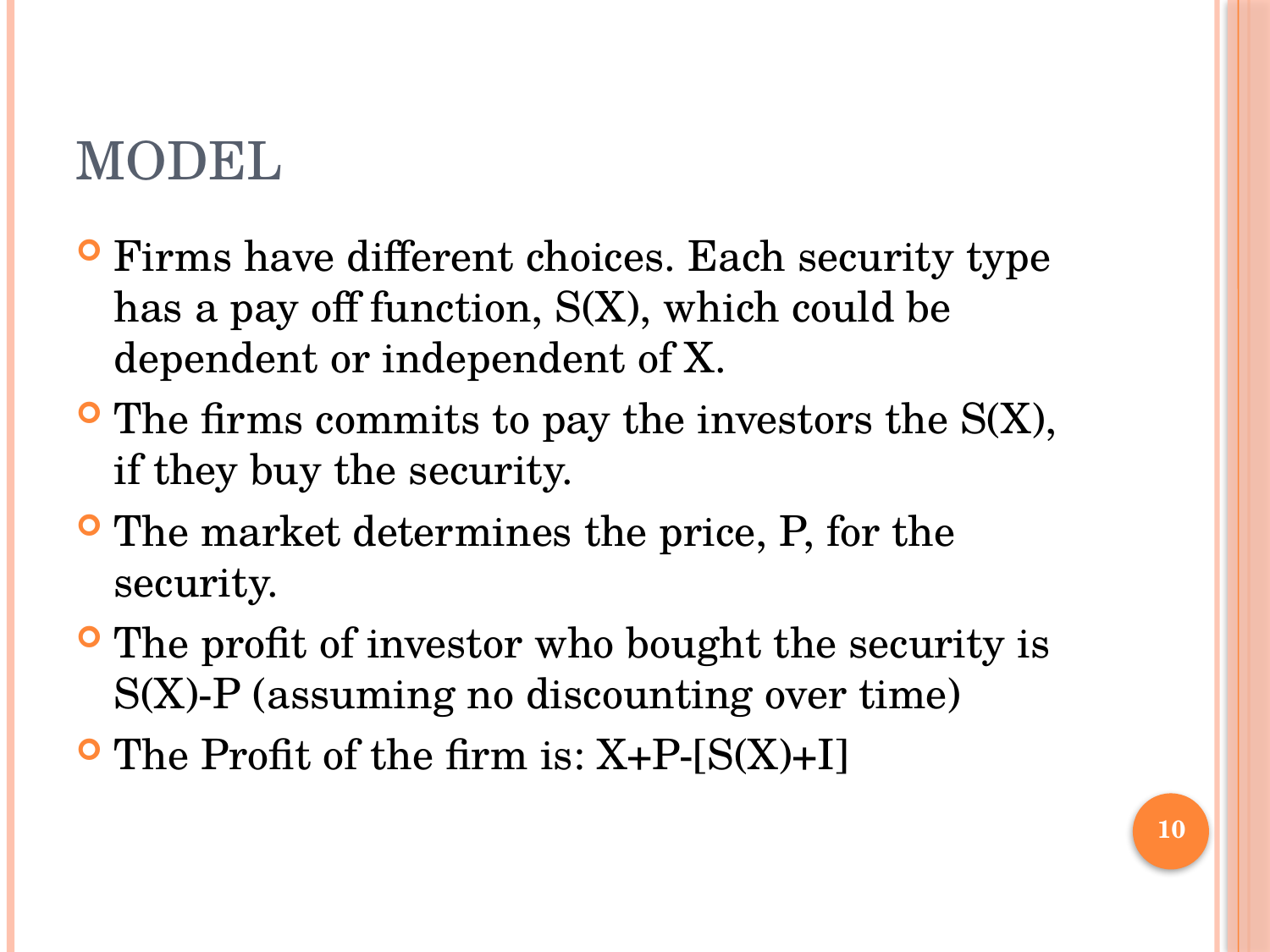

# model
Firms have different choices. Each security type has a pay off function, S(X), which could be dependent or independent of X.
The firms commits to pay the investors the S(X), if they buy the security.
The market determines the price, P, for the security.
The profit of investor who bought the security is S(X)-P (assuming no discounting over time)
The Profit of the firm is: X+P-[S(X)+I]

10